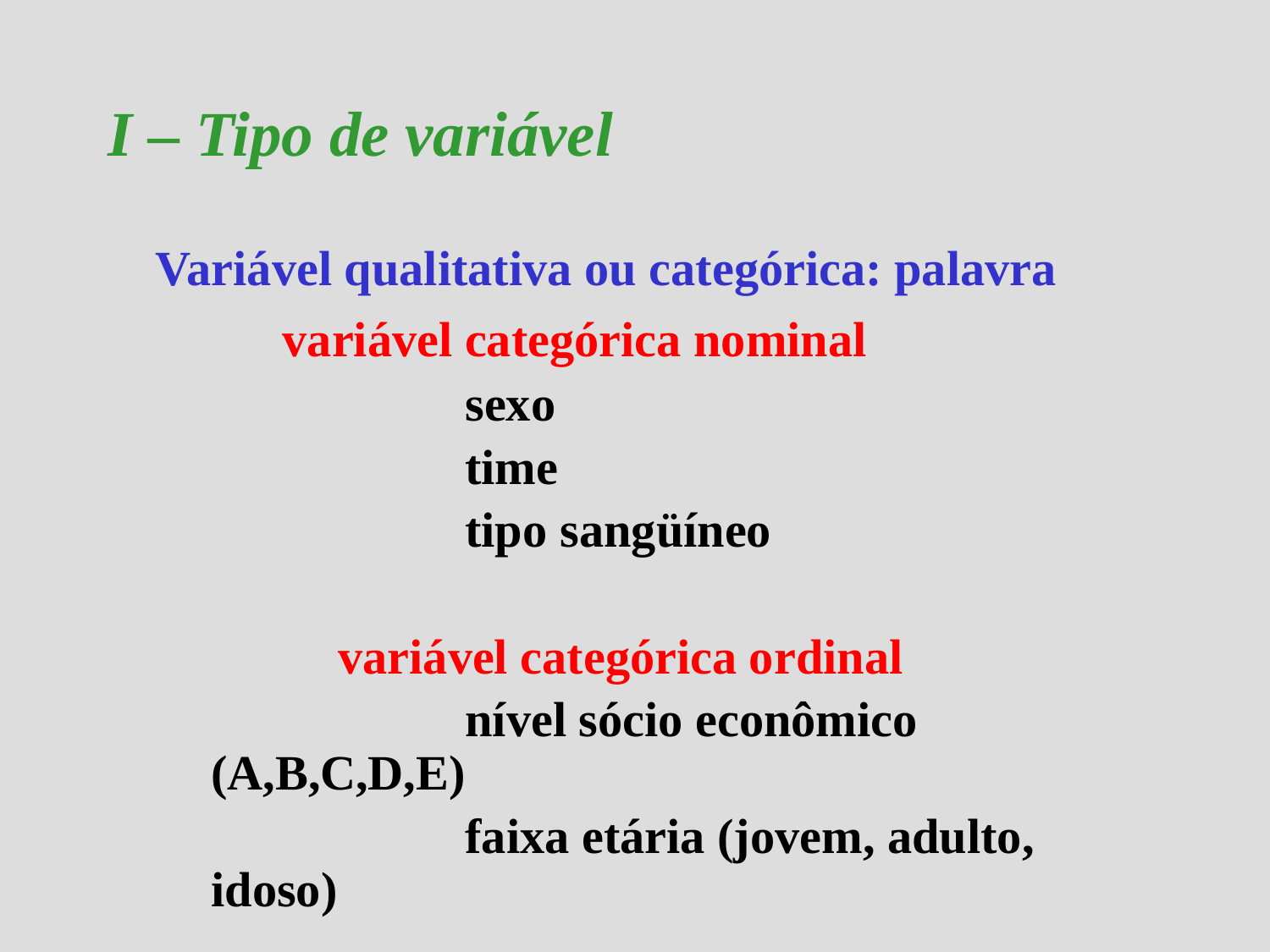

I – Tipo de variável

	Variável qualitativa ou categórica: palavra
		variável categórica nominal
			sexo
			time
			tipo sangüíneo

		variável categórica ordinal
			nível sócio econômico (A,B,C,D,E)
			faixa etária (jovem, adulto, idoso)